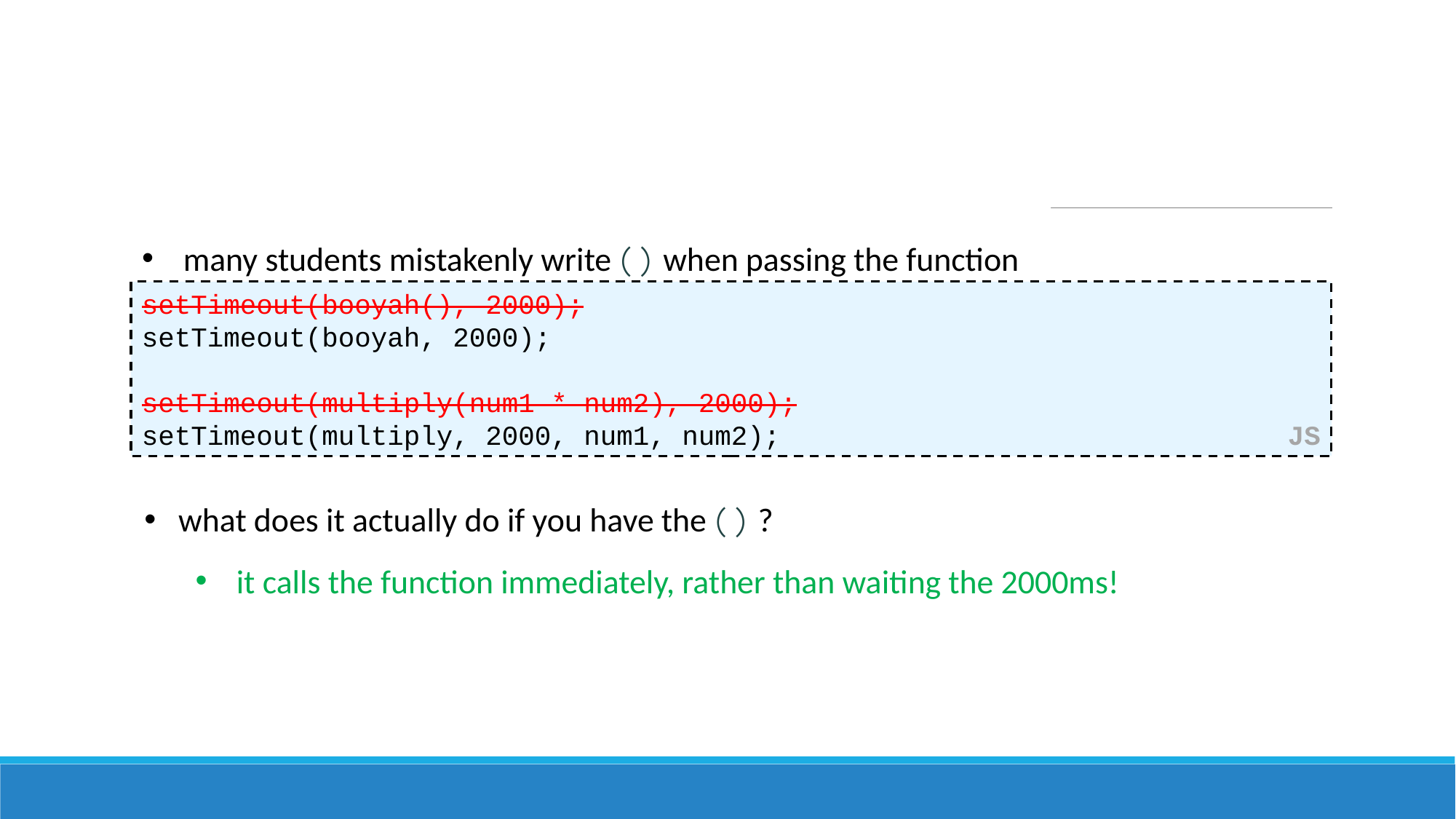

# Common timer errors
    many students mistakenly write () when passing the function
setTimeout(booyah(), 2000);
setTimeout(booyah, 2000);

setTimeout(multiply(num1 * num2), 2000);
setTimeout(multiply, 2000, num1, num2);                               JS

what does it actually do if you have the () ?
it calls the function immediately, rather than waiting the 2000ms!